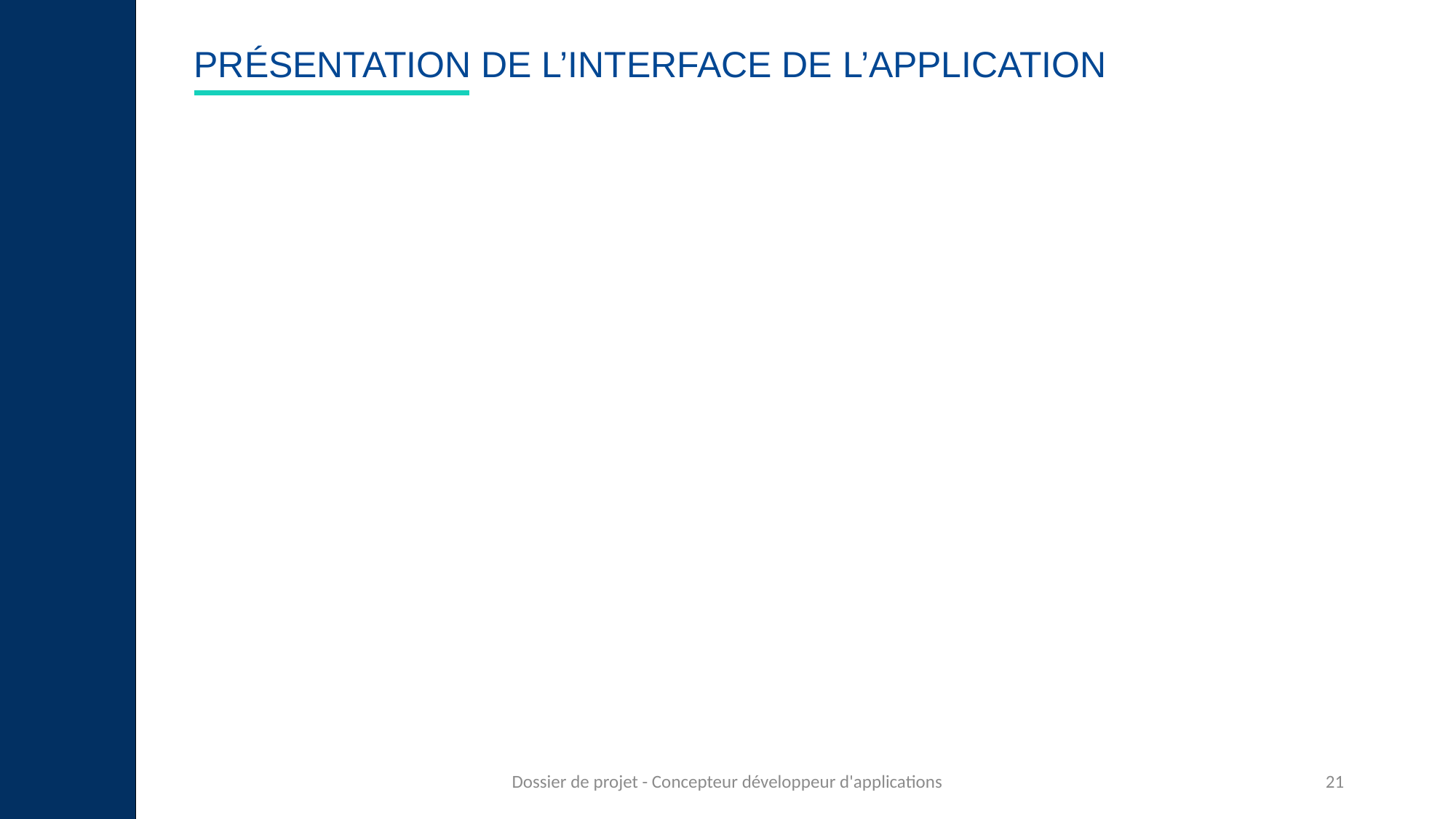

# Présentation de l’interface de l’application

Dossier de projet - Concepteur développeur d'applications
21